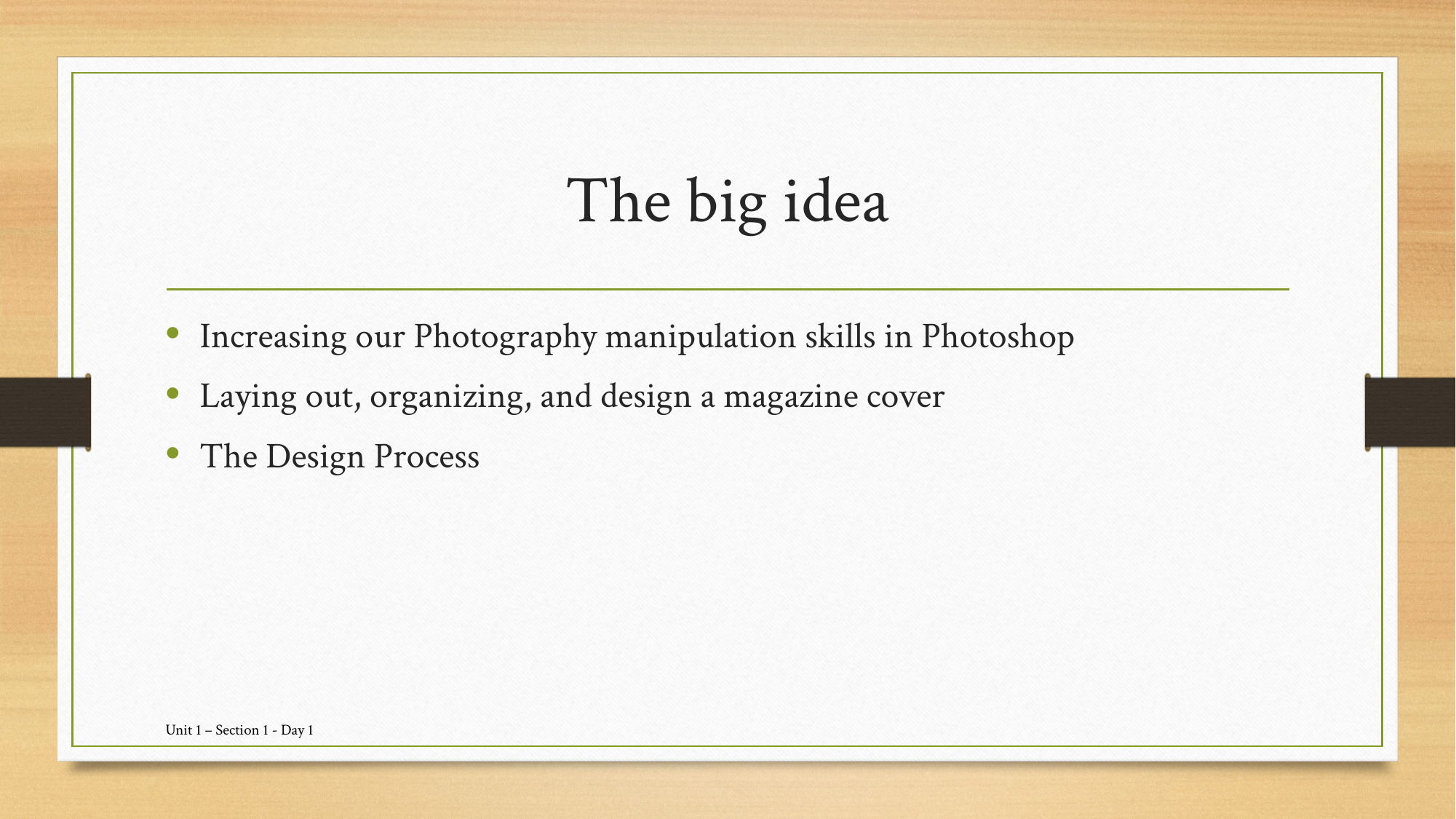

# The big idea
Increasing our Photography manipulation skills in Photoshop
Laying out, organizing, and design a magazine cover
The Design Process
Unit 1 – Section 1 - Day 1